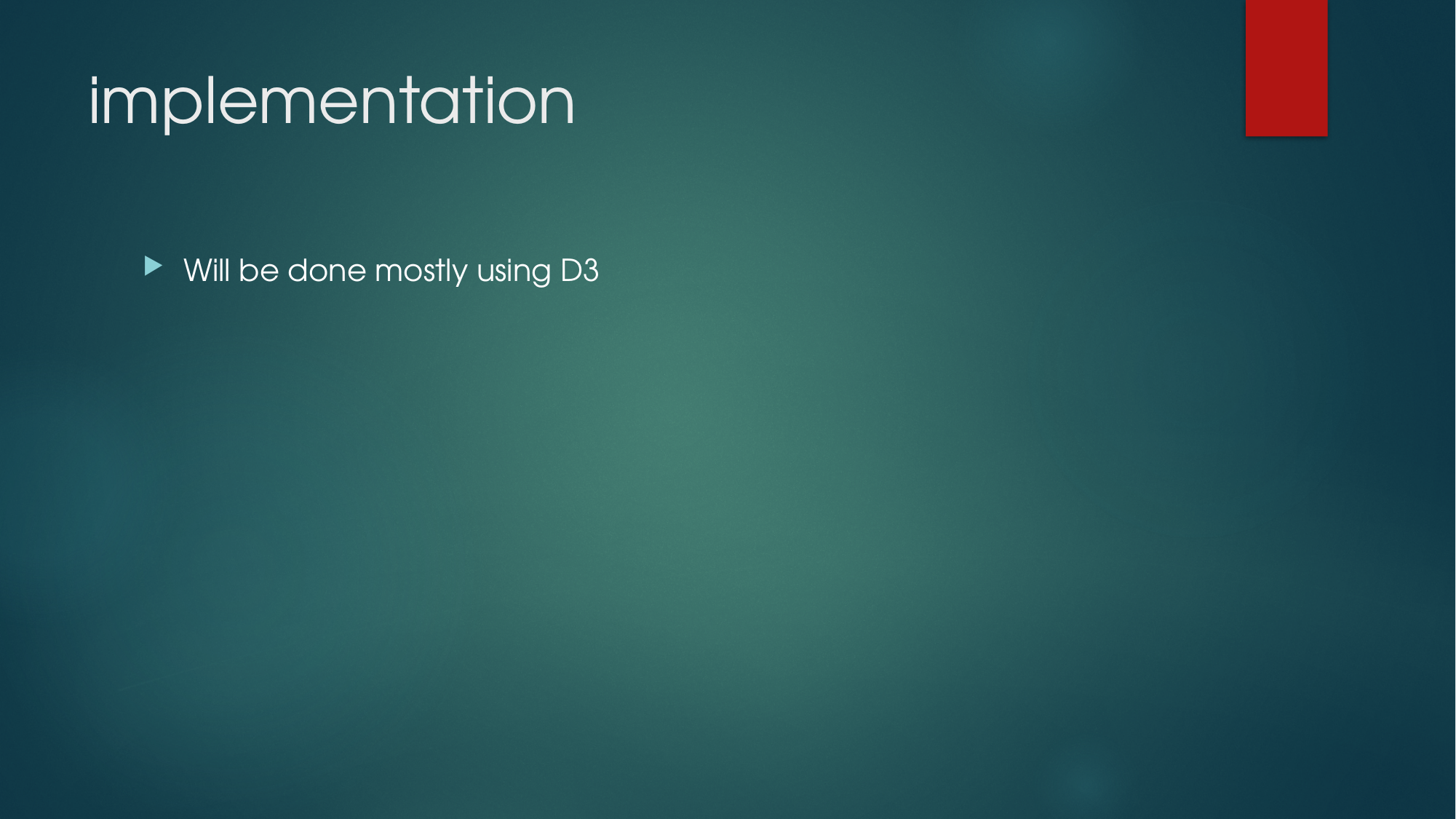

# implementation
Will be done mostly using D3